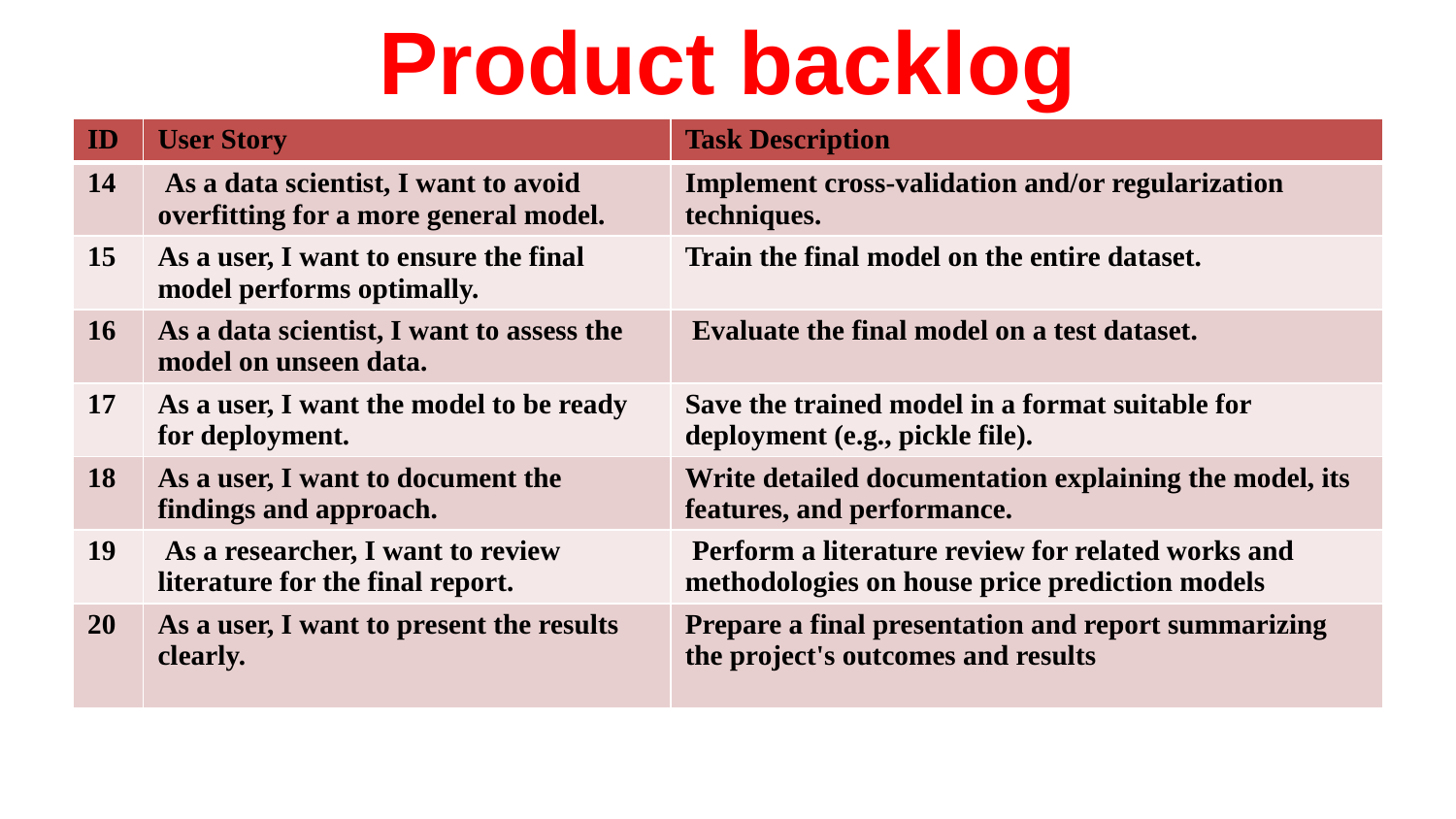

# Product backlog
| ID | User Story | Task Description |
| --- | --- | --- |
| 14 | As a data scientist, I want to avoid overfitting for a more general model. | Implement cross-validation and/or regularization techniques. |
| 15 | As a user, I want to ensure the final model performs optimally. | Train the final model on the entire dataset. |
| 16 | As a data scientist, I want to assess the model on unseen data. | Evaluate the final model on a test dataset. |
| 17 | As a user, I want the model to be ready for deployment. | Save the trained model in a format suitable for deployment (e.g., pickle file). |
| 18 | As a user, I want to document the findings and approach. | Write detailed documentation explaining the model, its features, and performance. |
| 19 | As a researcher, I want to review literature for the final report. | Perform a literature review for related works and methodologies on house price prediction models |
| 20 | As a user, I want to present the results clearly. | Prepare a final presentation and report summarizing the project's outcomes and results |